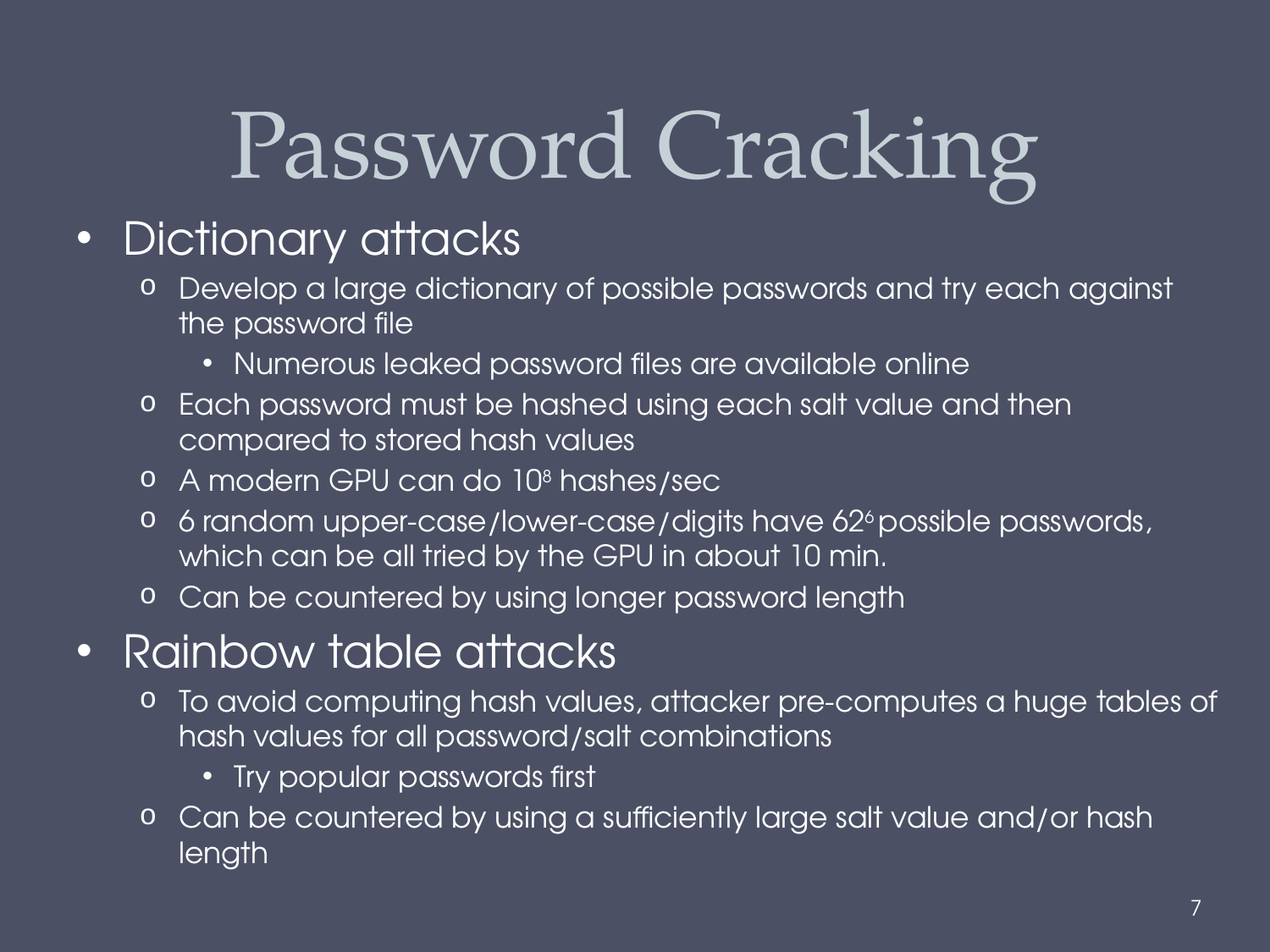

# Password Cracking
Dictionary attacks
Develop a large dictionary of possible passwords and try each against the password file
Numerous leaked password files are available online
Each password must be hashed using each salt value and then compared to stored hash values
A modern GPU can do 108 hashes/sec
6 random upper-case/lower-case/digits have 626 possible passwords, which can be all tried by the GPU in about 10 min.
Can be countered by using longer password length
Rainbow table attacks
To avoid computing hash values, attacker pre-computes a huge tables of hash values for all password/salt combinations
Try popular passwords first
Can be countered by using a sufficiently large salt value and/or hash length

7